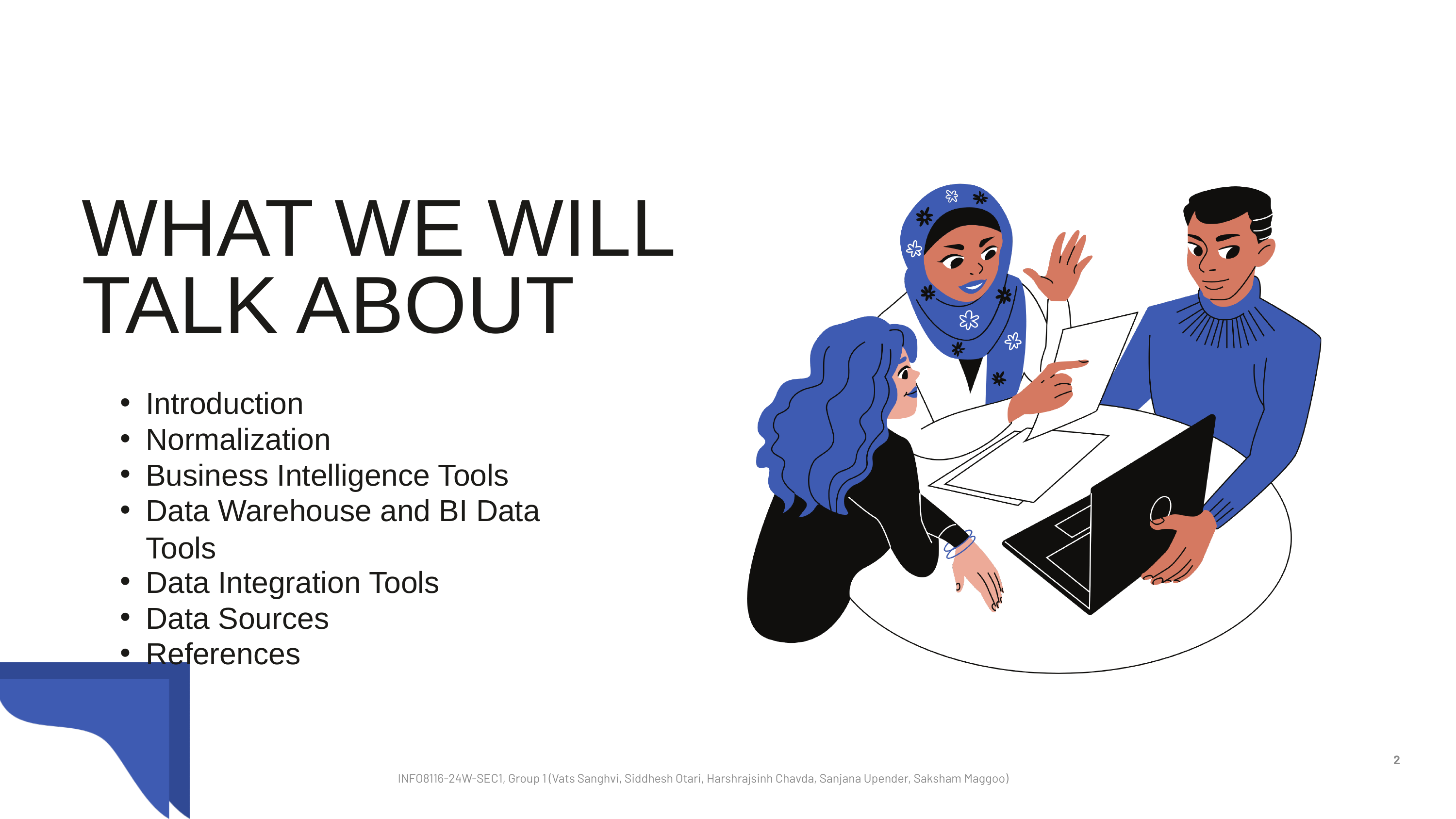

WHAT WE WILL TALK ABOUT
Introduction
Normalization
Business Intelligence Tools
Data Warehouse and BI Data Tools
Data Integration Tools
Data Sources
References

2
 INFO8116-24W-SEC1, Group 1 (Vats Sanghvi, Siddhesh Otari, Harshrajsinh Chavda, Sanjana Upender, Saksham Maggoo)